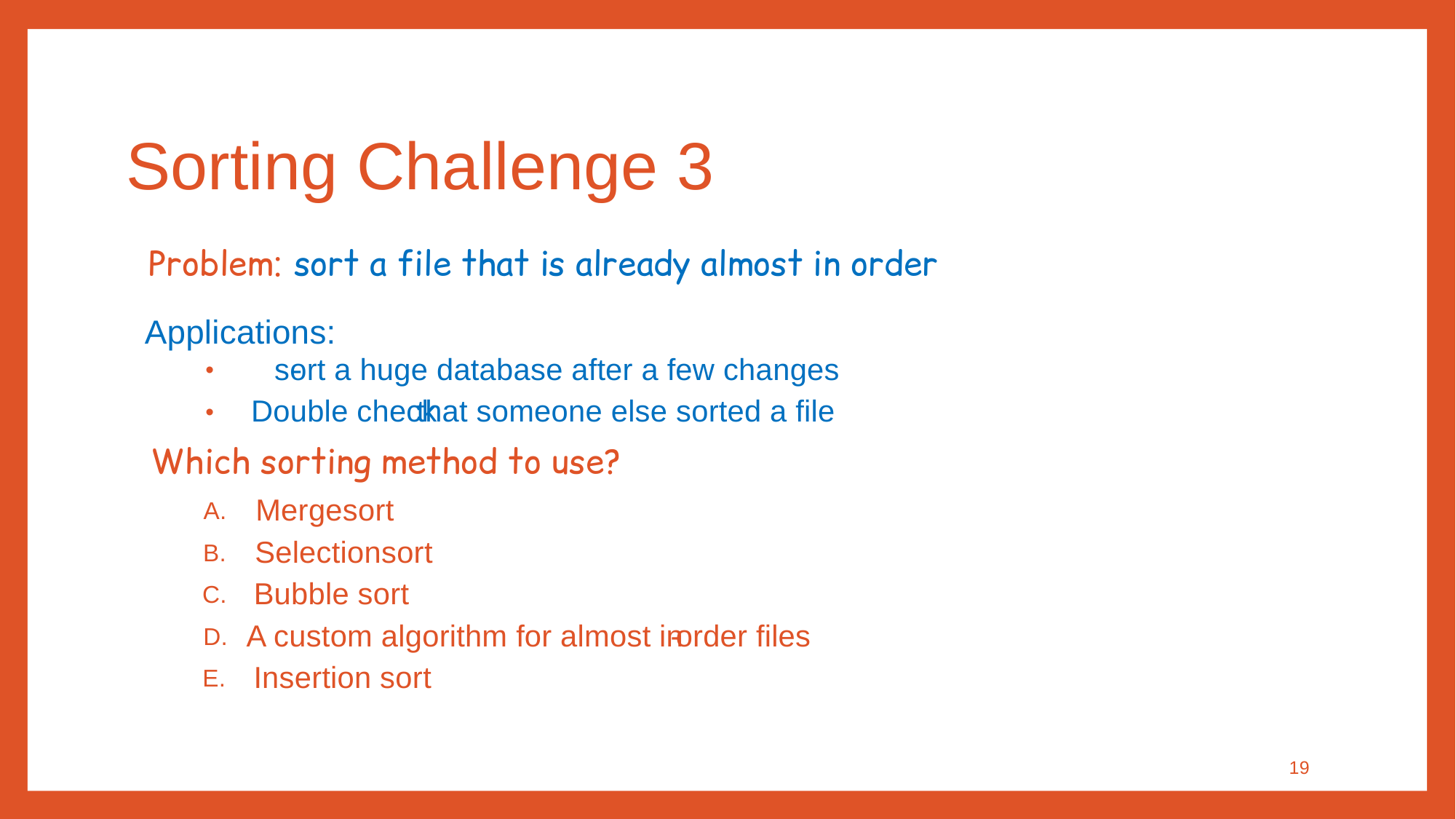

Sorting Challenge 3
Problem: sort a file that is already almost in order
Applications:
-
sort a huge database after a few changes
•
Double check
that someone else sorted a file
•
Which sorting method to use?
Mergesort
A.
Selection
sort
B.
Bubble sort
C.
A custom algorithm for almost in
-
order files
D.
Insertion sort
E.
19